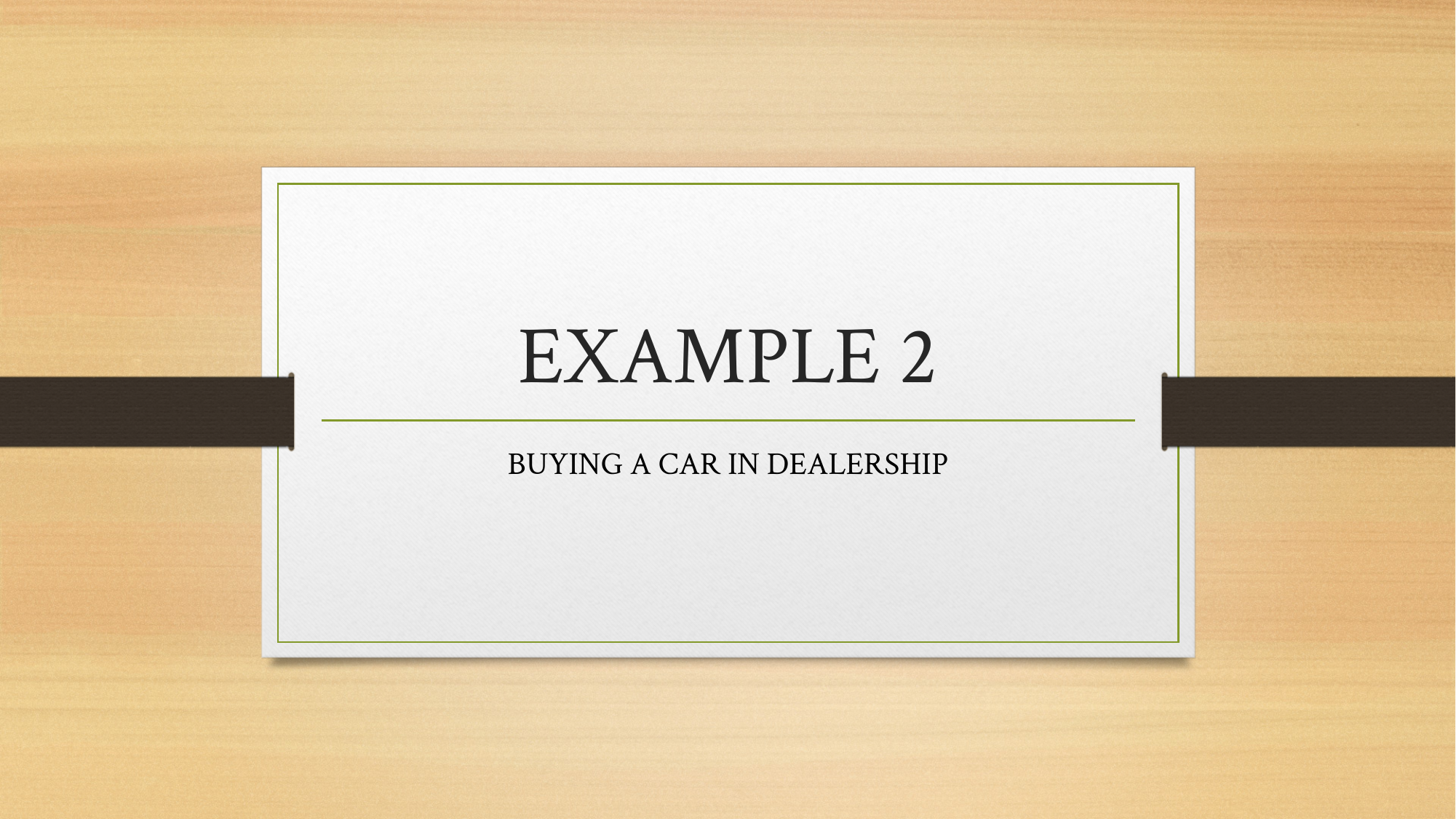

# EXAMPLE 2
BUYING A CAR IN DEALERSHIP